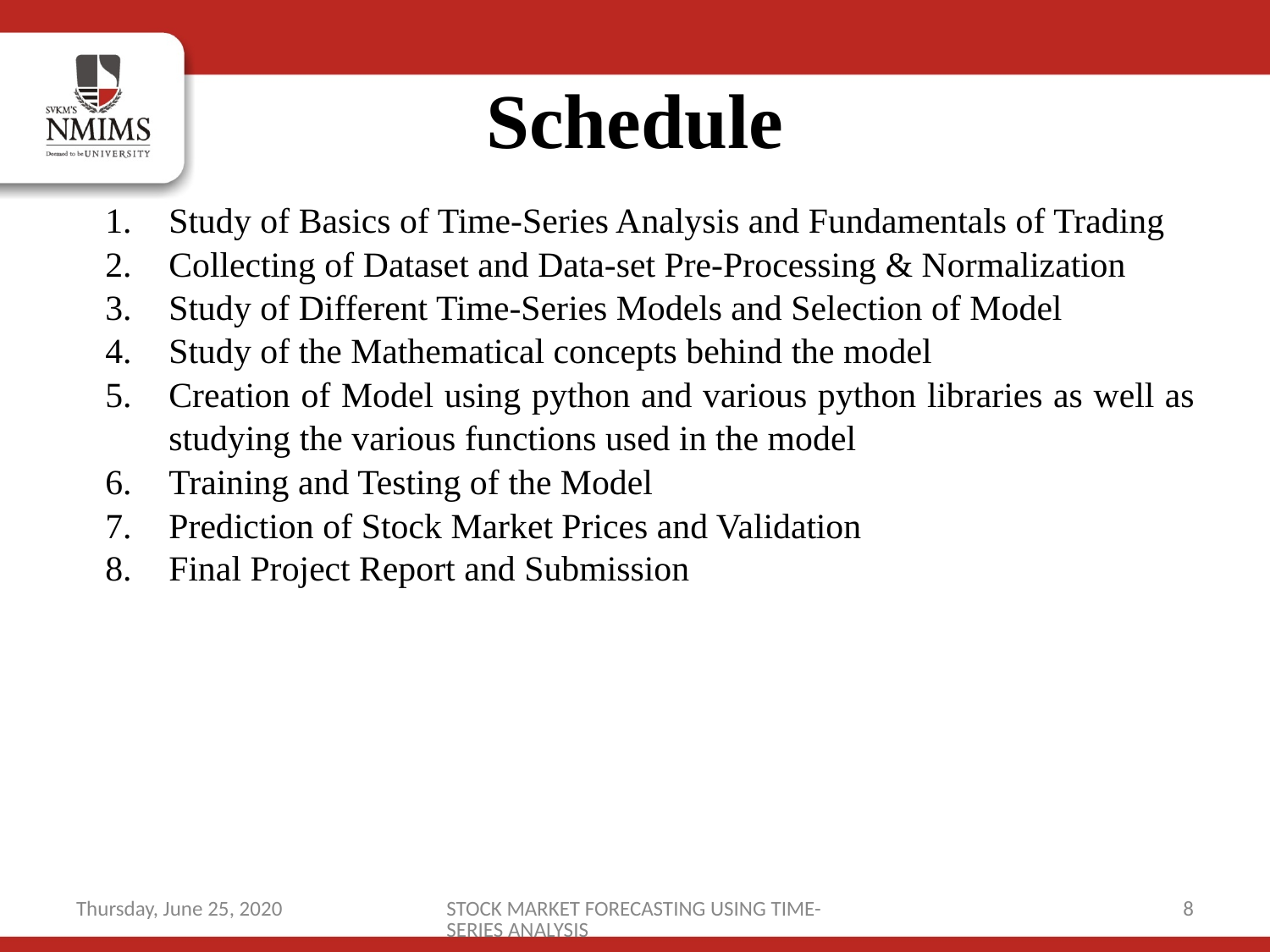

# Schedule
Study of Basics of Time-Series Analysis and Fundamentals of Trading
Collecting of Dataset and Data-set Pre-Processing & Normalization
Study of Different Time-Series Models and Selection of Model
Study of the Mathematical concepts behind the model
Creation of Model using python and various python libraries as well as studying the various functions used in the model
Training and Testing of the Model
Prediction of Stock Market Prices and Validation
Final Project Report and Submission
Thursday, June 25, 2020
STOCK MARKET FORECASTING USING TIME-SERIES ANALYSIS
8